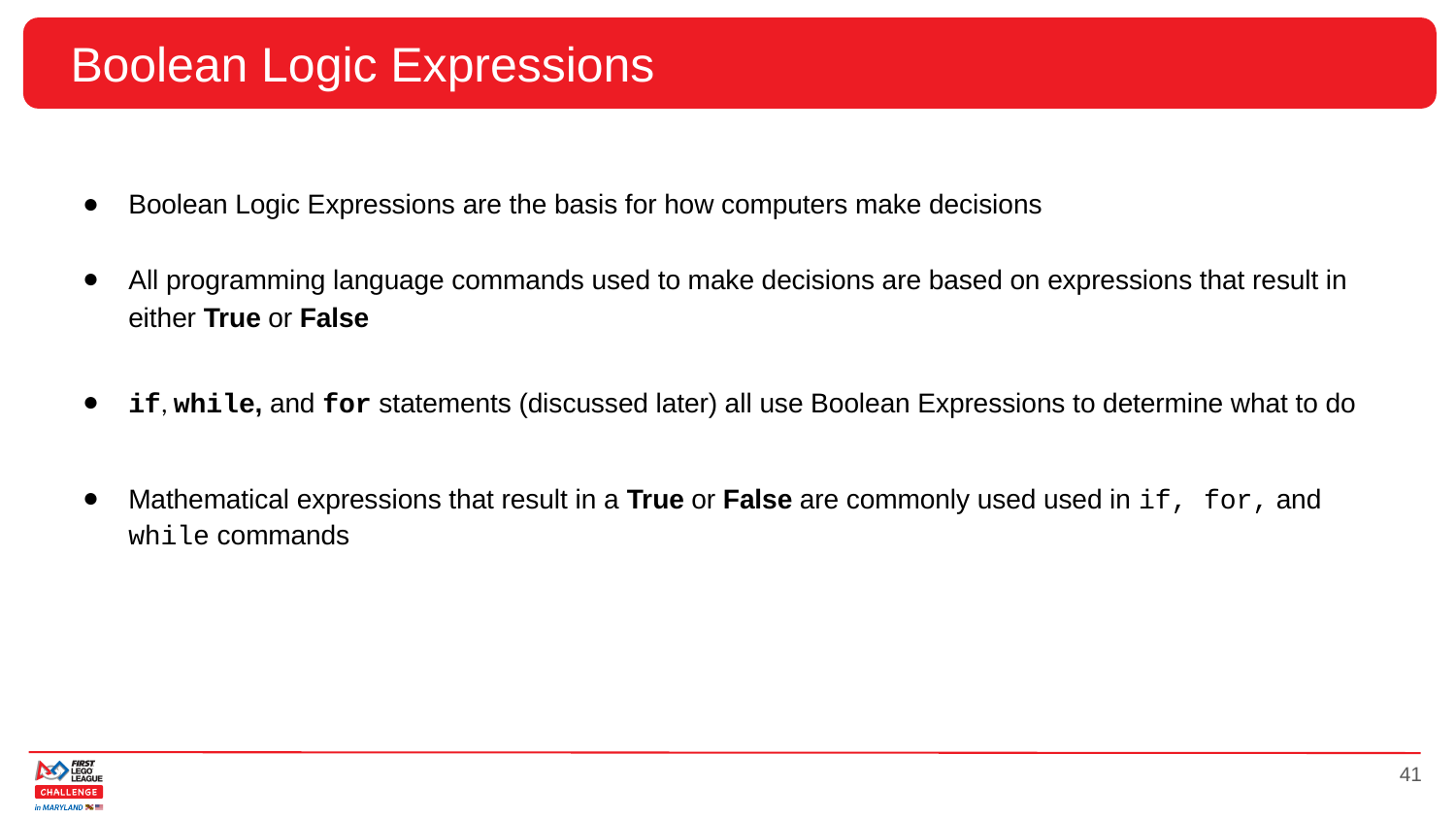

# Boolean Logic Expressions
Boolean Logic Expressions are the basis for how computers make decisions

All programming language commands used to make decisions are based on expressions that result in either True or False

if, while, and for statements (discussed later) all use Boolean Expressions to determine what to do

Mathematical expressions that result in a True or False are commonly used used in if, for, and while commands

41